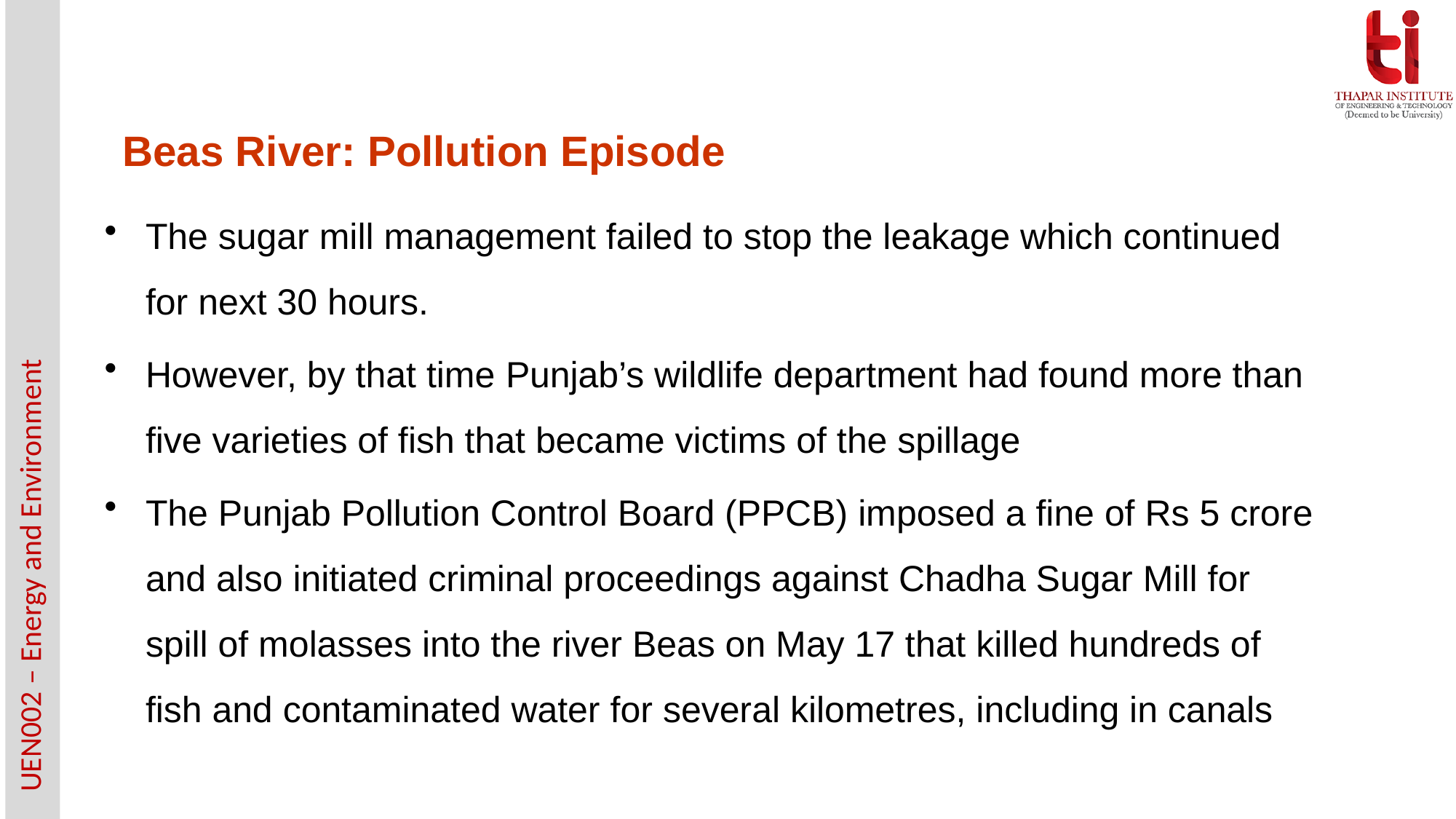

Beas River: Pollution Episode
The sugar mill management failed to stop the leakage which continued for next 30 hours.
However, by that time Punjab’s wildlife department had found more than five varieties of fish that became victims of the spillage
The Punjab Pollution Control Board (PPCB) imposed a fine of Rs 5 crore and also initiated criminal proceedings against Chadha Sugar Mill for spill of molasses into the river Beas on May 17 that killed hundreds of fish and contaminated water for several kilometres, including in canals